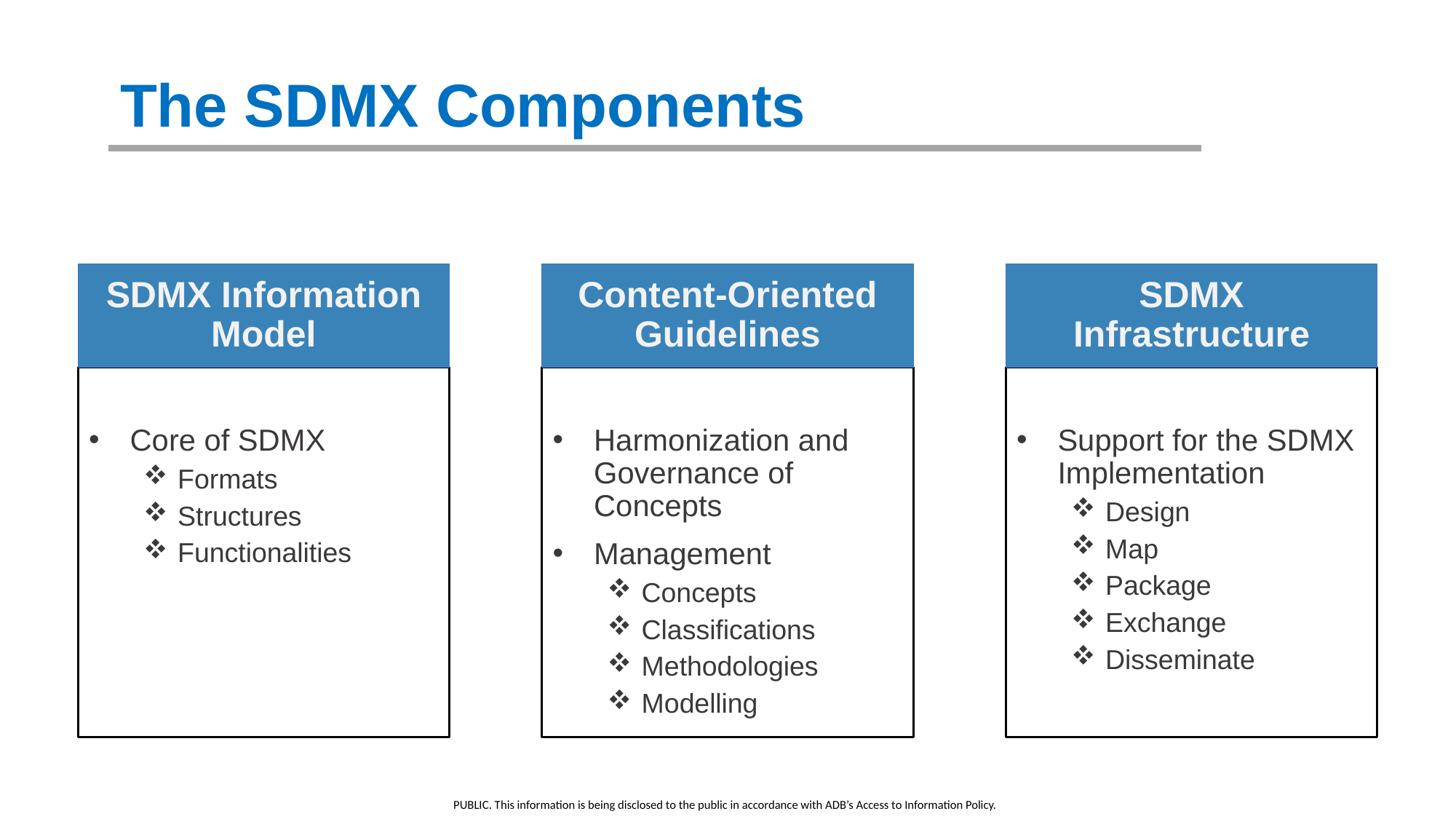

# The SDMX Components
SDMX Information Model
Content-Oriented Guidelines
SDMX Infrastructure

Core of SDMX
Formats
Structures
Functionalities

Harmonization and Governance of Concepts
Management
Concepts
Classifications
Methodologies
Modelling

Support for the SDMX Implementation
Design
Map
Package
Exchange
Disseminate